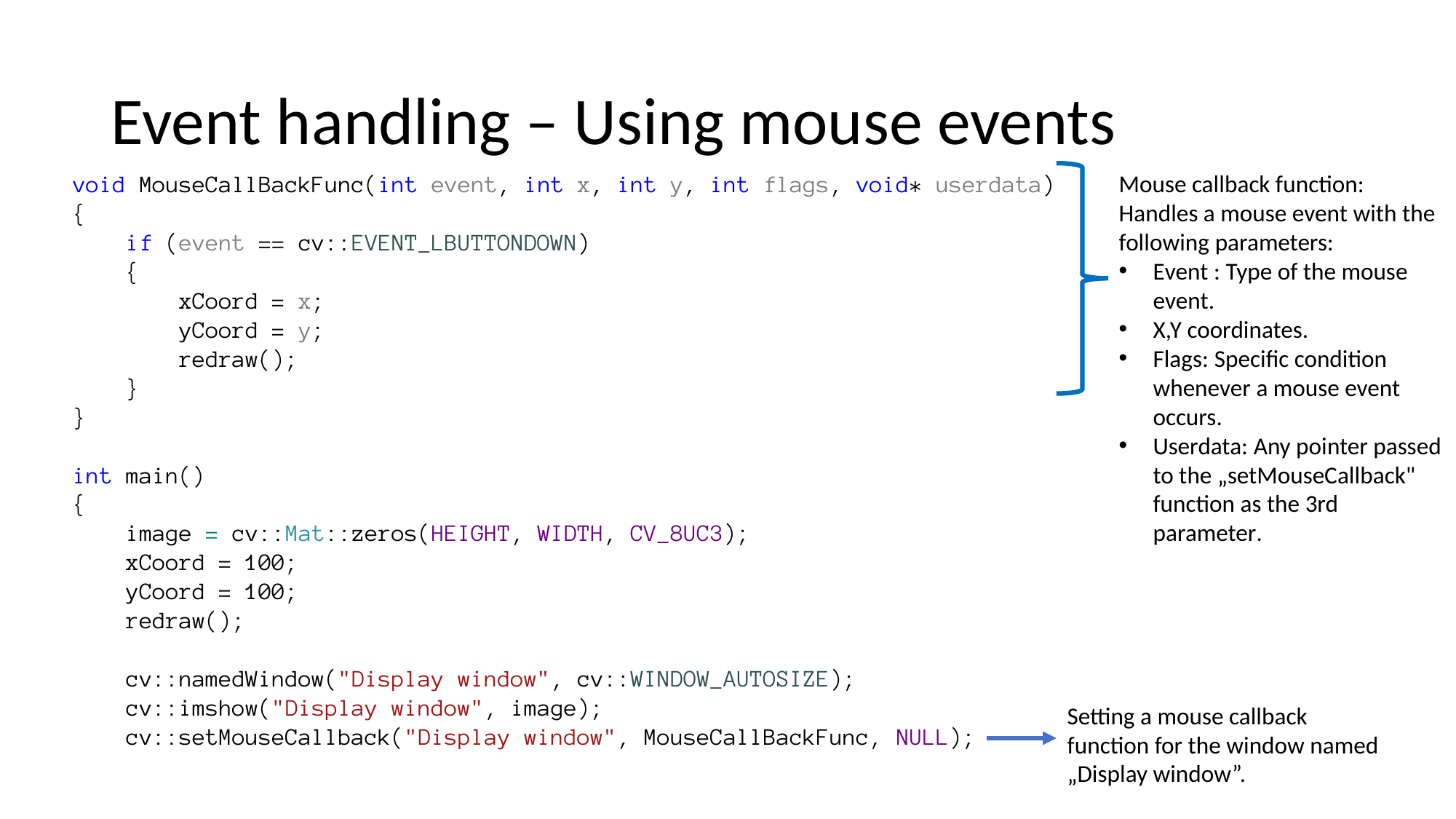

# Event handling – Using mouse events
void MouseCallBackFunc(int event, int x, int y, int flags, void* userdata)
{
    if (event == cv::EVENT_LBUTTONDOWN)
    {
        xCoord = x;
        yCoord = y;
        redraw();
    }
}

int main()
{
    image = cv::Mat::zeros(HEIGHT, WIDTH, CV_8UC3);
    xCoord = 100;
    yCoord = 100;
    redraw();

    cv::namedWindow("Display window", cv::WINDOW_AUTOSIZE);
    cv::imshow("Display window", image);
    cv::setMouseCallback("Display window", MouseCallBackFunc, NULL);

Mouse callback function:
Handles a mouse event with the following parameters:
Event : Type of the mouse event.
X,Y coordinates.
Flags: Specific condition whenever a mouse event occurs.
Userdata: Any pointer passed to the „setMouseCallback" function as the 3rd parameter.

Setting a mouse callback function for the window named „Display window”.